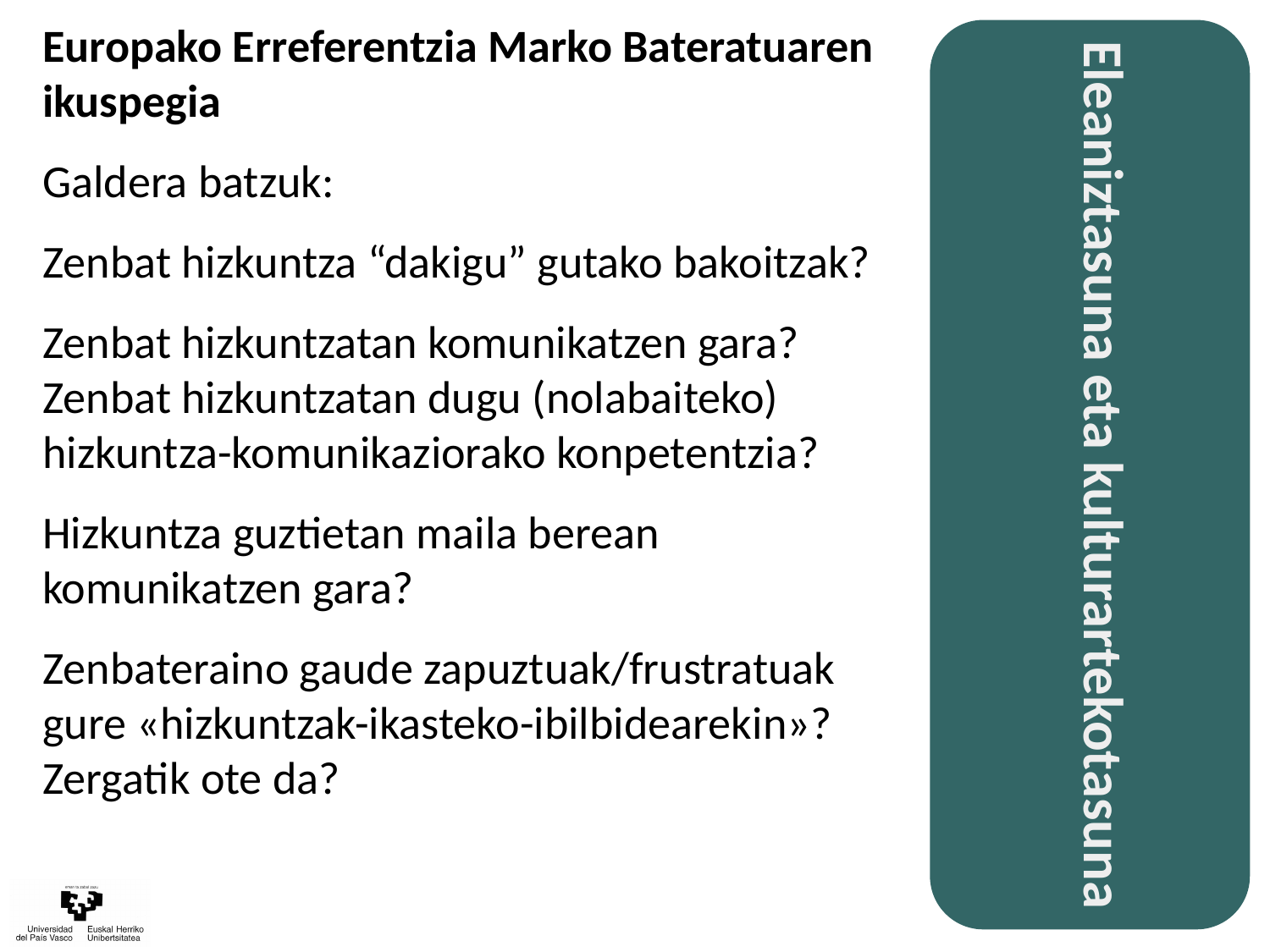

Europako Erreferentzia Marko Bateratuaren ikuspegia
Galdera batzuk:
Zenbat hizkuntza “dakigu” gutako bakoitzak?
Zenbat hizkuntzatan komunikatzen gara? Zenbat hizkuntzatan dugu (nolabaiteko) hizkuntza-komunikaziorako konpetentzia?
Hizkuntza guztietan maila berean komunikatzen gara?
Zenbateraino gaude zapuztuak/frustratuak gure «hizkuntzak-ikasteko-ibilbidearekin»? Zergatik ote da?
Eleaniztasuna eta kulturartekotasuna